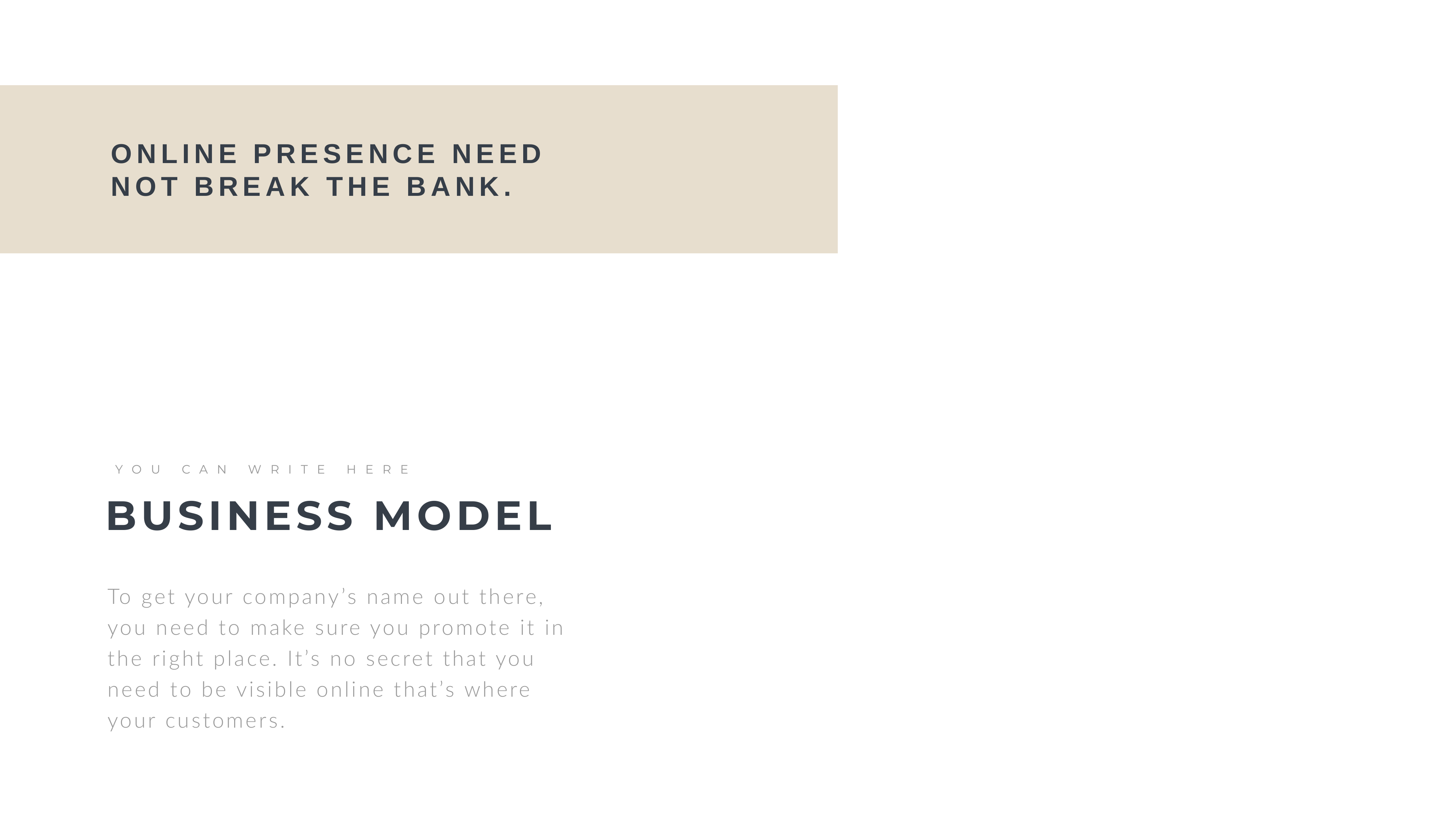

ONLINE PRESENCE NEED NOT BREAK THE BANK.
YOU CAN WRITE HERE
BUSINESS MODEL
To get your company’s name out there, you need to make sure you promote it in the right place. It’s no secret that you need to be visible online that’s where your customers.